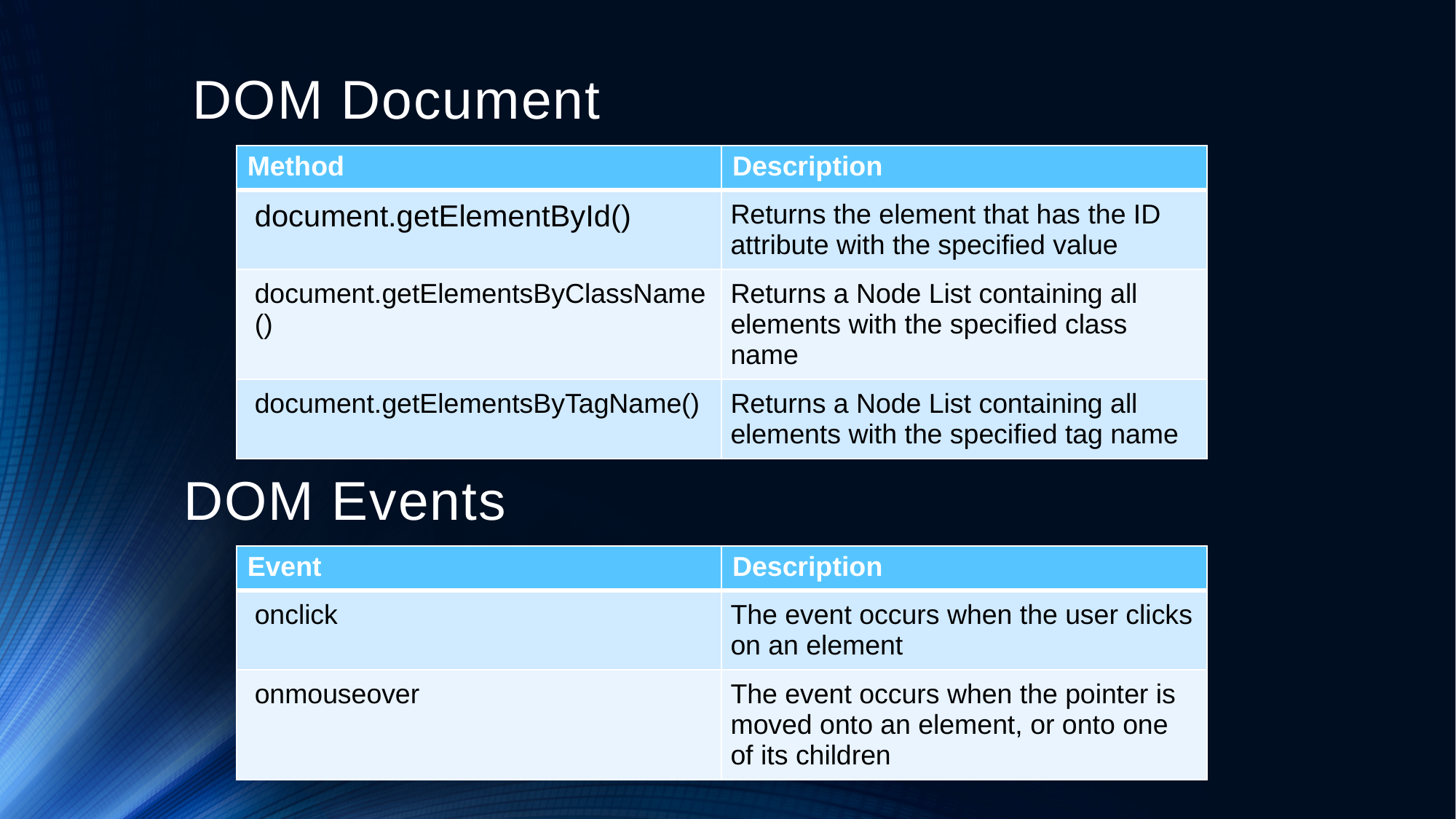

# DOM Document
| Method | Description |
| --- | --- |
| document.getElementById() | Returns the element that has the ID attribute with the specified value |
| document.getElementsByClassName() | Returns a Node List containing all elements with the specified class name |
| document.getElementsByTagName() | Returns a Node List containing all elements with the specified tag name |
DOM Events
| Event | Description |
| --- | --- |
| onclick | The event occurs when the user clicks on an element |
| onmouseover | The event occurs when the pointer is moved onto an element, or onto one of its children |